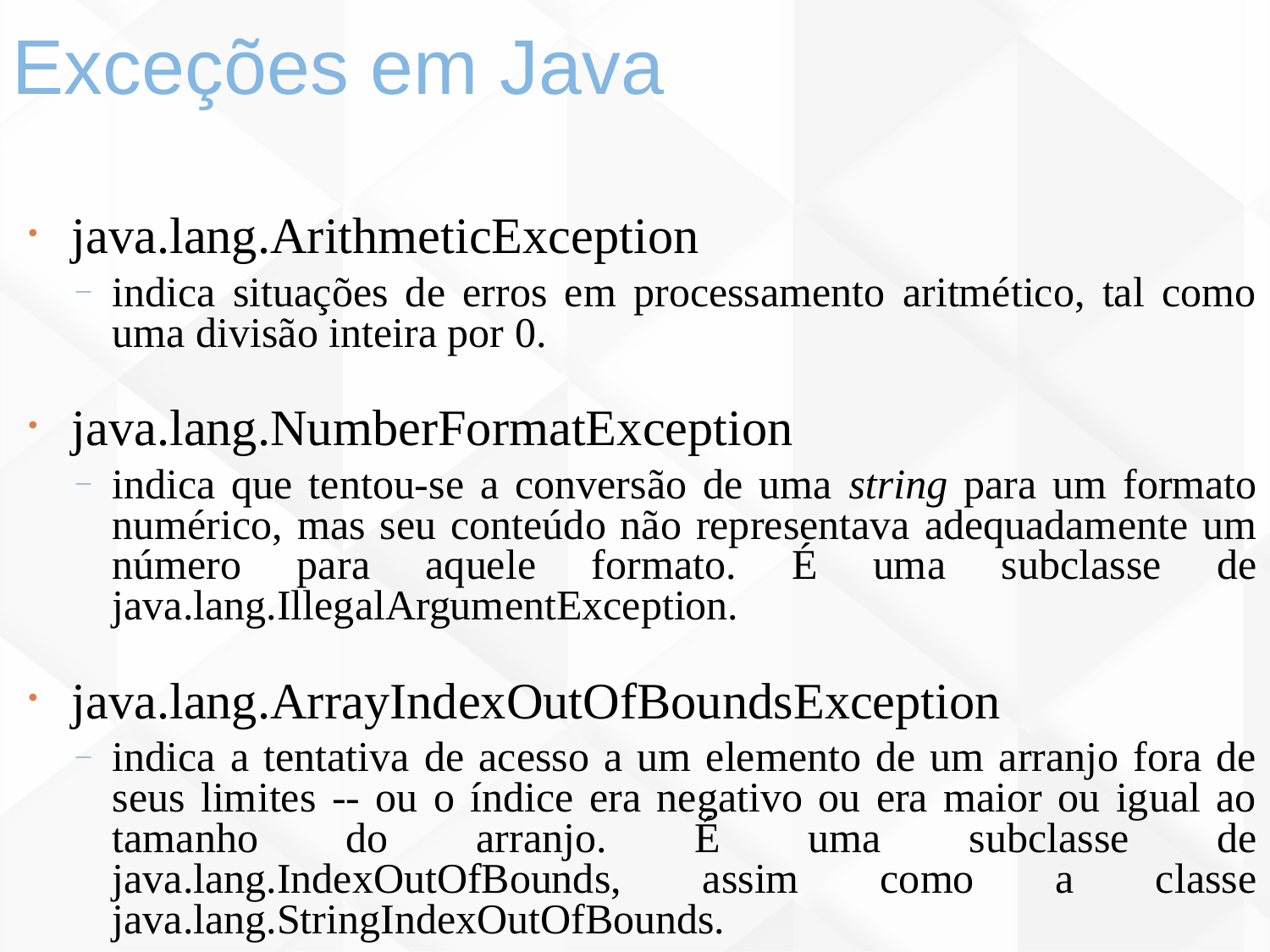

Exceções em Java
138
java.lang.ArithmeticException
indica situações de erros em processamento aritmético, tal como uma divisão inteira por 0.

java.lang.NumberFormatException
indica que tentou-se a conversão de uma string para um formato numérico, mas seu conteúdo não representava adequadamente um número para aquele formato. É uma subclasse de java.lang.IllegalArgumentException.

java.lang.ArrayIndexOutOfBoundsException
indica a tentativa de acesso a um elemento de um arranjo fora de seus limites -- ou o índice era negativo ou era maior ou igual ao tamanho do arranjo. É uma subclasse de java.lang.IndexOutOfBounds, assim como a classe java.lang.StringIndexOutOfBounds.